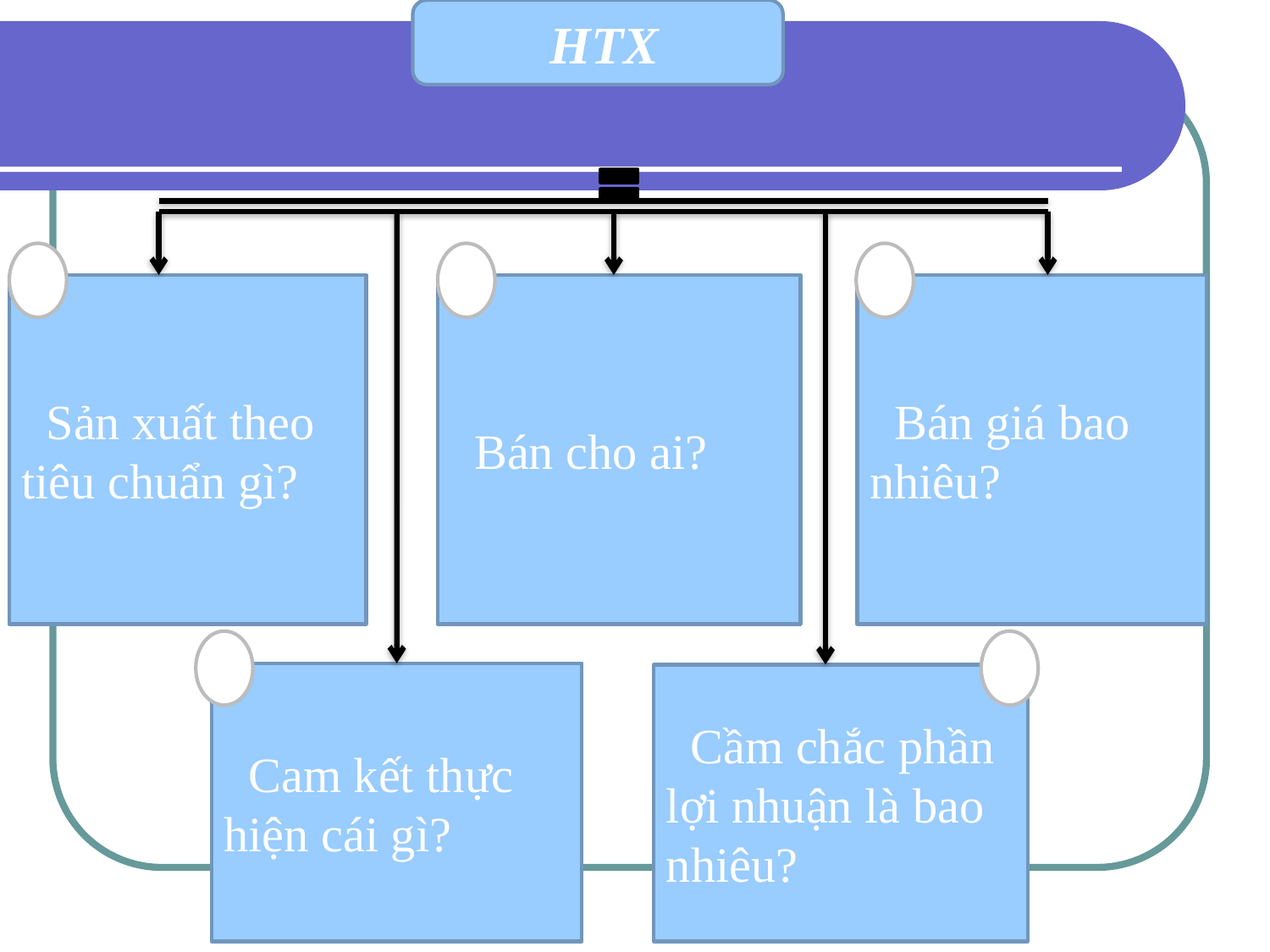

HTX

1
2
3
  Sản xuất theo tiêu chuẩn gì?
  Bán cho ai?
  Bán giá bao nhiêu?
4
5
  Cam kết thực hiện cái gì?
  Cầm chắc phần lợi nhuận là bao nhiêu?